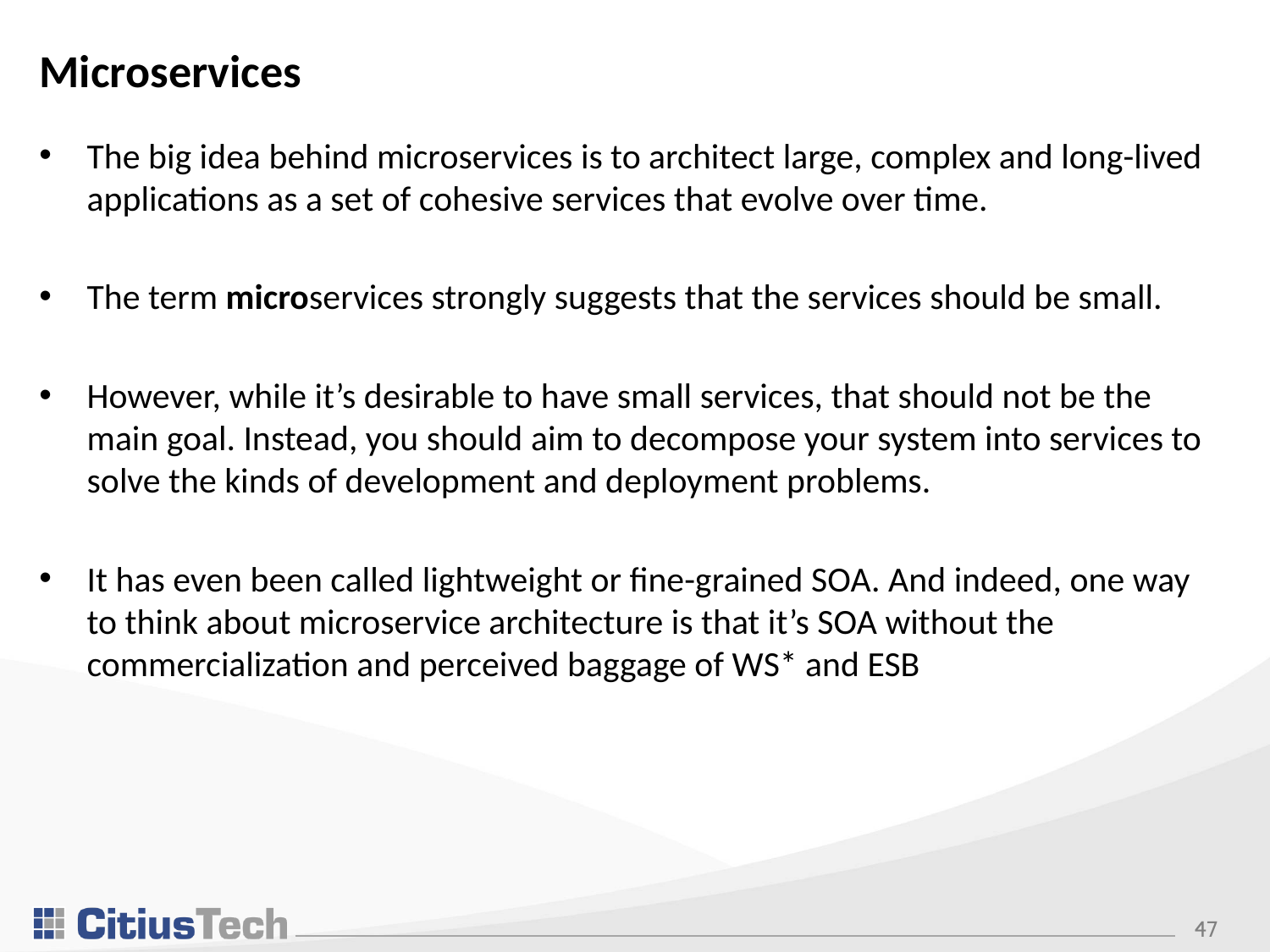

# Microservices
The big idea behind microservices is to architect large, complex and long-lived applications as a set of cohesive services that evolve over time.

The term microservices strongly suggests that the services should be small.

However, while it’s desirable to have small services, that should not be the main goal. Instead, you should aim to decompose your system into services to solve the kinds of development and deployment problems.

It has even been called lightweight or fine-grained SOA. And indeed, one way to think about microservice architecture is that it’s SOA without the commercialization and perceived baggage of WS* and ESB